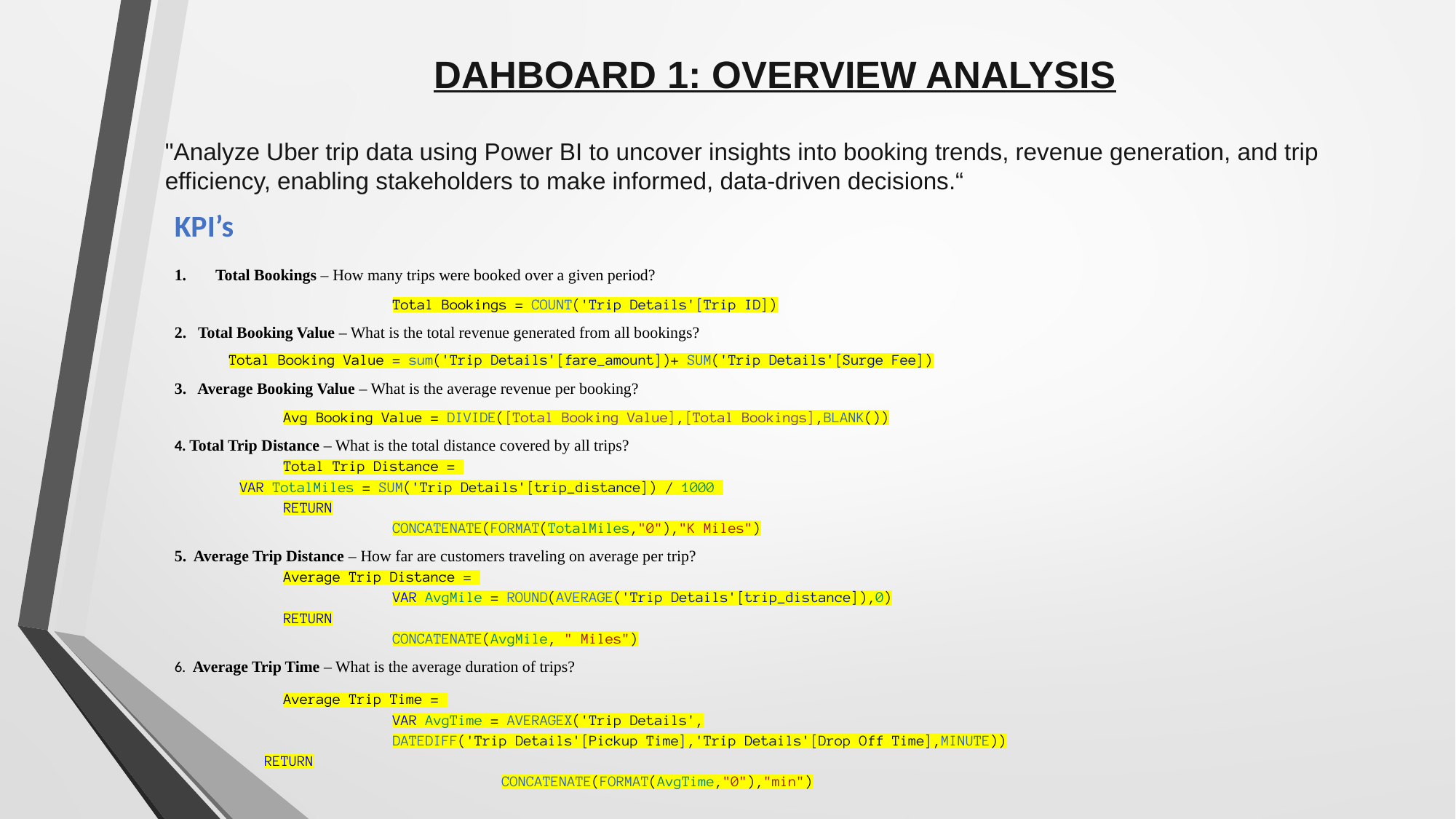

# DAHBOARD 1: OVERVIEW ANALYSIS
"Analyze Uber trip data using Power BI to uncover insights into booking trends, revenue generation, and trip efficiency, enabling stakeholders to make informed, data-driven decisions.“

KPI’s
Total Bookings – How many trips were booked over a given period?
		Total Bookings = COUNT('Trip Details'[Trip ID])
2.   Total Booking Value – What is the total revenue generated from all bookings?
Total Booking Value = sum('Trip Details'[fare_amount])+ SUM('Trip Details'[Surge Fee])
3.   Average Booking Value – What is the average revenue per booking?
	Avg Booking Value = DIVIDE([Total Booking Value],[Total Bookings],BLANK())
4. Total Trip Distance – What is the total distance covered by all trips?
	Total Trip Distance =
        VAR TotalMiles = SUM('Trip Details'[trip_distance]) / 1000
	RETURN
		CONCATENATE(FORMAT(TotalMiles,"0"),"K Miles")
5.  Average Trip Distance – How far are customers traveling on average per trip?
	Average Trip Distance =
		VAR AvgMile = ROUND(AVERAGE('Trip Details'[trip_distance]),0)
	RETURN
		CONCATENATE(AvgMile, " Miles")
6.  Average Trip Time – What is the average duration of trips?
	Average Trip Time =
		VAR AvgTime = AVERAGEX('Trip Details',
            		DATEDIFF('Trip Details'[Pickup Time],'Trip Details'[Drop Off Time],MINUTE))
           RETURN
			CONCATENATE(FORMAT(AvgTime,"0"),"min")